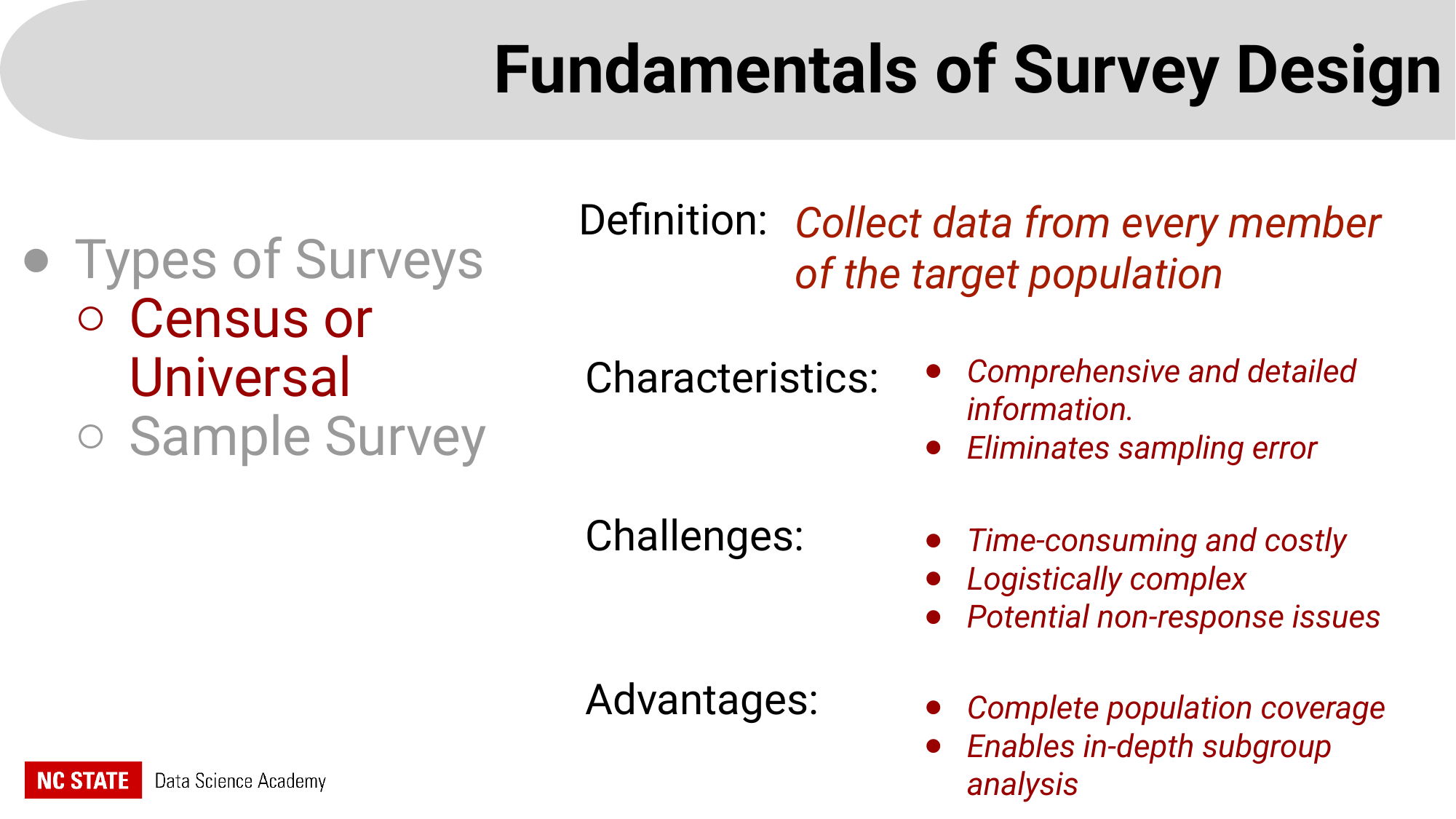

Fundamentals of Survey Design
Definition:
Collect data from every member of the target population
Types of Surveys
Census or Universal
Sample Survey
Characteristics:
Comprehensive and detailed information.
Eliminates sampling error
Challenges:
Time-consuming and costly
Logistically complex
Potential non-response issues
Advantages:
Complete population coverage
Enables in-depth subgroup analysis